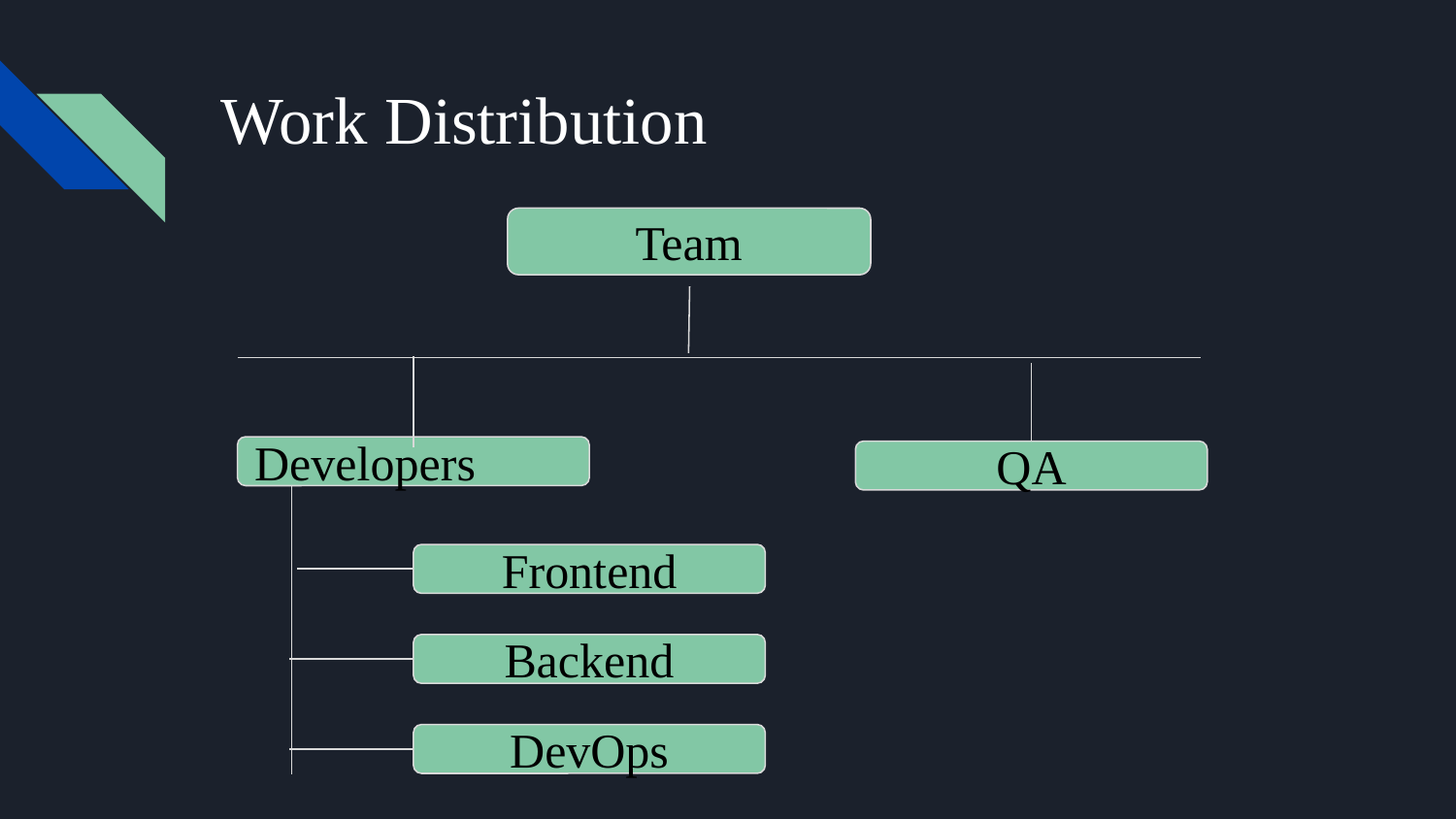

# Work Distribution
Team
Developers
QA
Frontend
Backend
DevOps